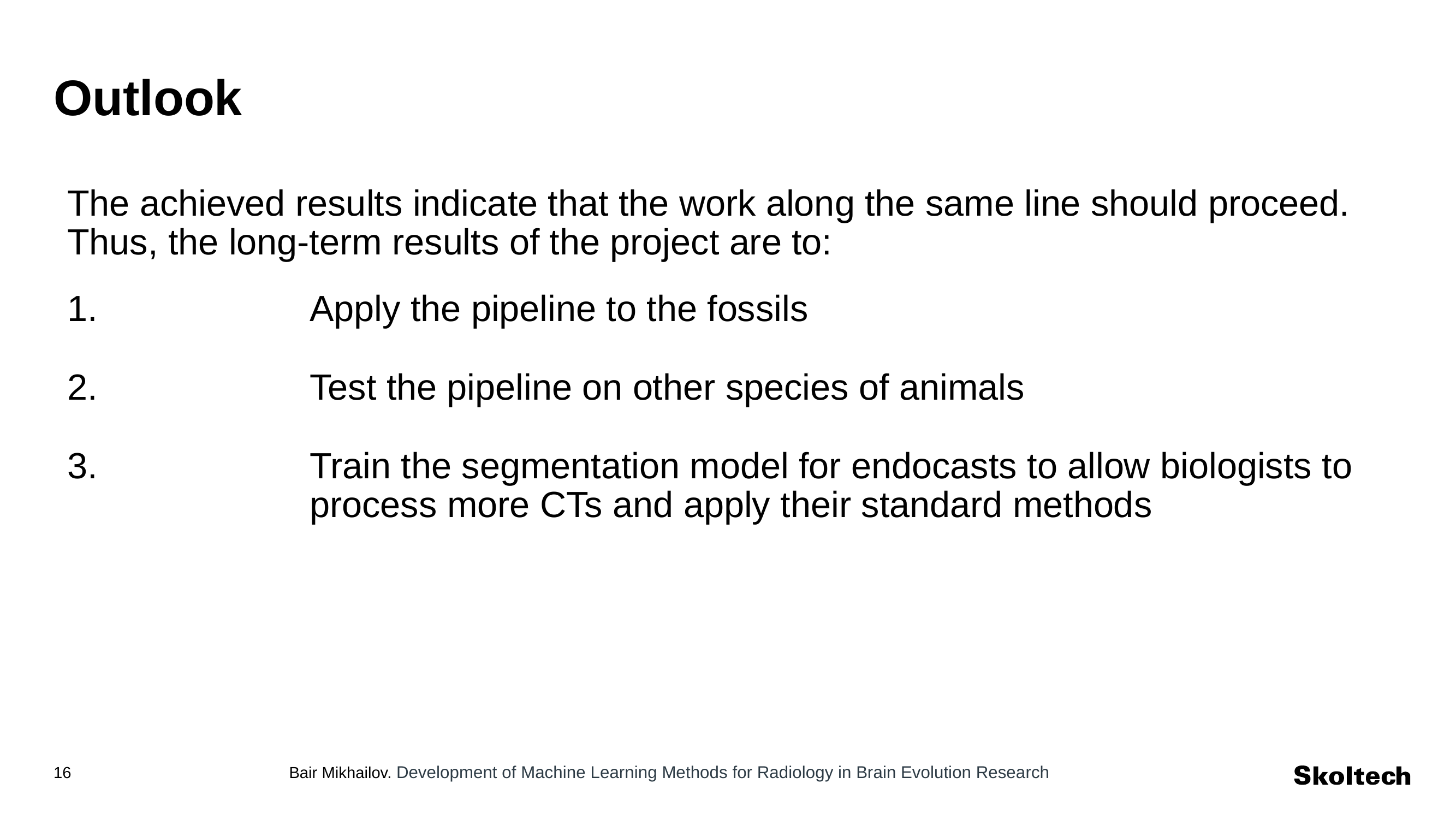

# Outlook
The achieved results indicate that the work along the same line should proceed. Thus, the long-term results of the project are to:

Apply the pipeline to the fossils
Test the pipeline on other species of animals
Train the segmentation model for endocasts to allow biologists to process more CTs and apply their standard methods

Bair Mikhailov. Development of Machine Learning Methods for Radiology in Brain Evolution Research
16